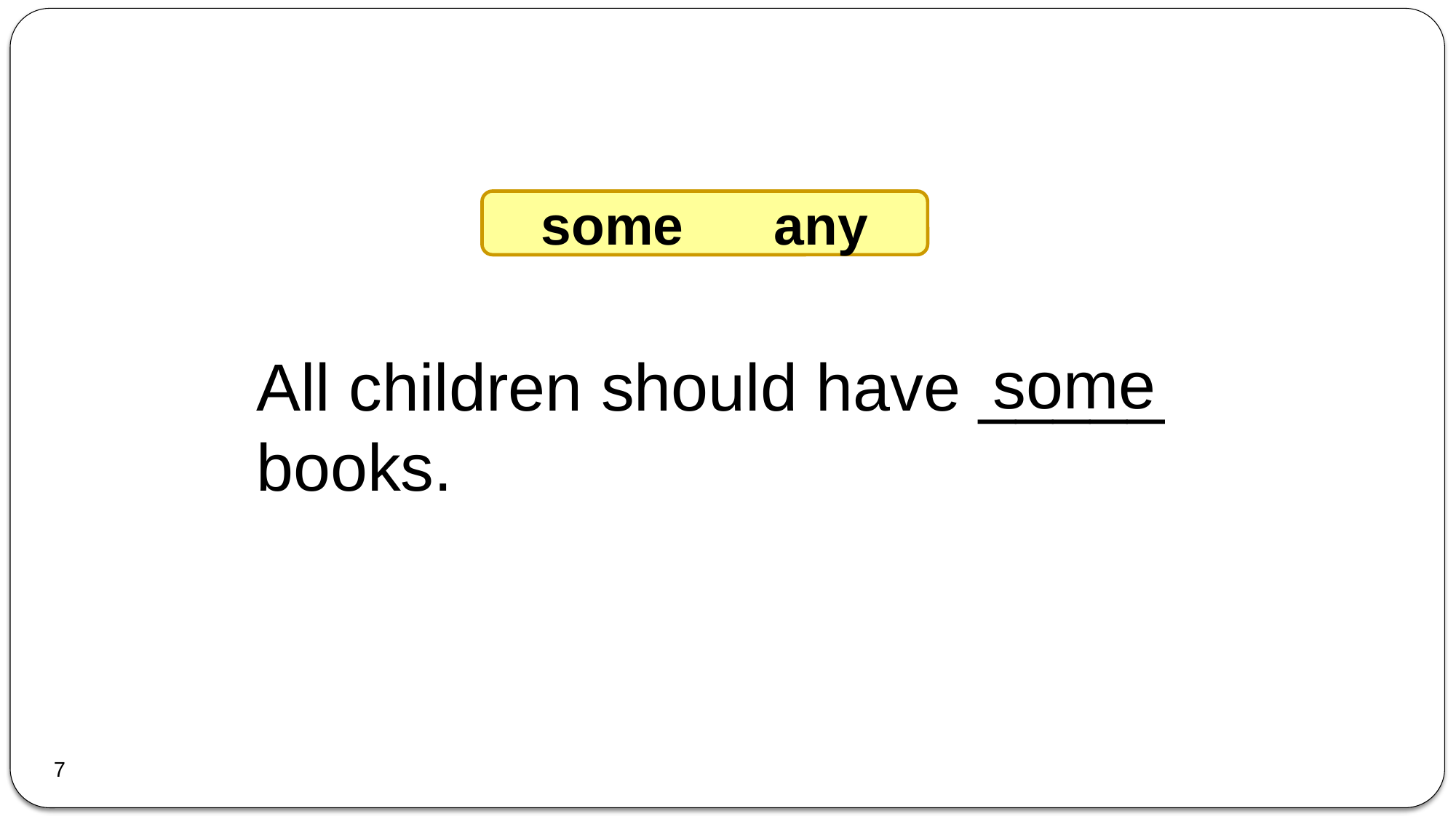

7-8  Let’s Practice
some      any
some
All children should have _____ books.
7